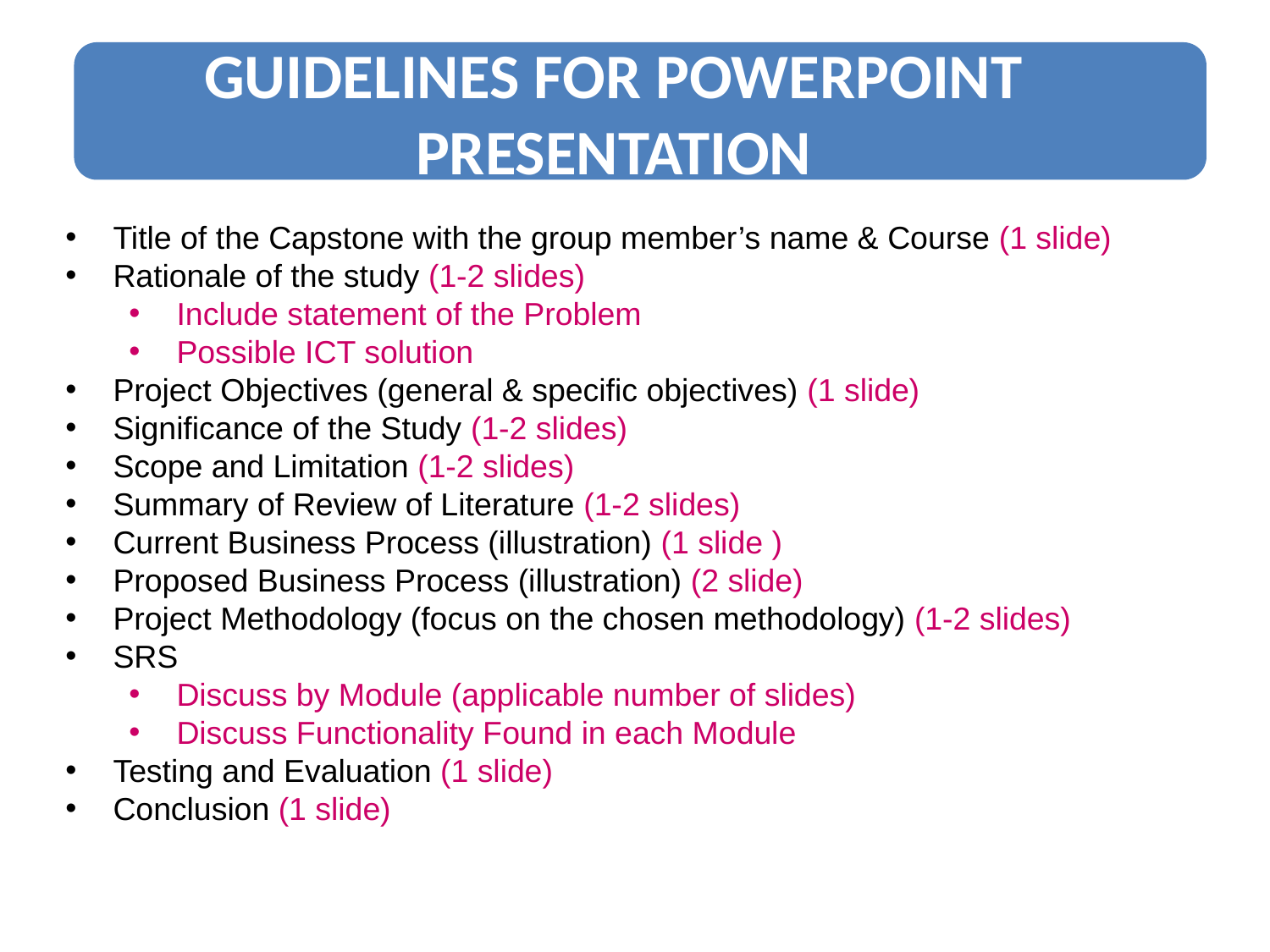

GUIDELINES FOR POWERPOINT PRESENTATION
LEARNING & GROWTH Perspective

Title of the Capstone with the group member’s name & Course (1 slide)
Rationale of the study (1-2 slides)
Include statement of the Problem
Possible ICT solution
Project Objectives (general & specific objectives) (1 slide)
Significance of the Study (1-2 slides)
Scope and Limitation (1-2 slides)
Summary of Review of Literature (1-2 slides)
Current Business Process (illustration) (1 slide )
Proposed Business Process (illustration) (2 slide)
Project Methodology (focus on the chosen methodology) (1-2 slides)
SRS
Discuss by Module (applicable number of slides)
Discuss Functionality Found in each Module
Testing and Evaluation (1 slide)
Conclusion (1 slide)